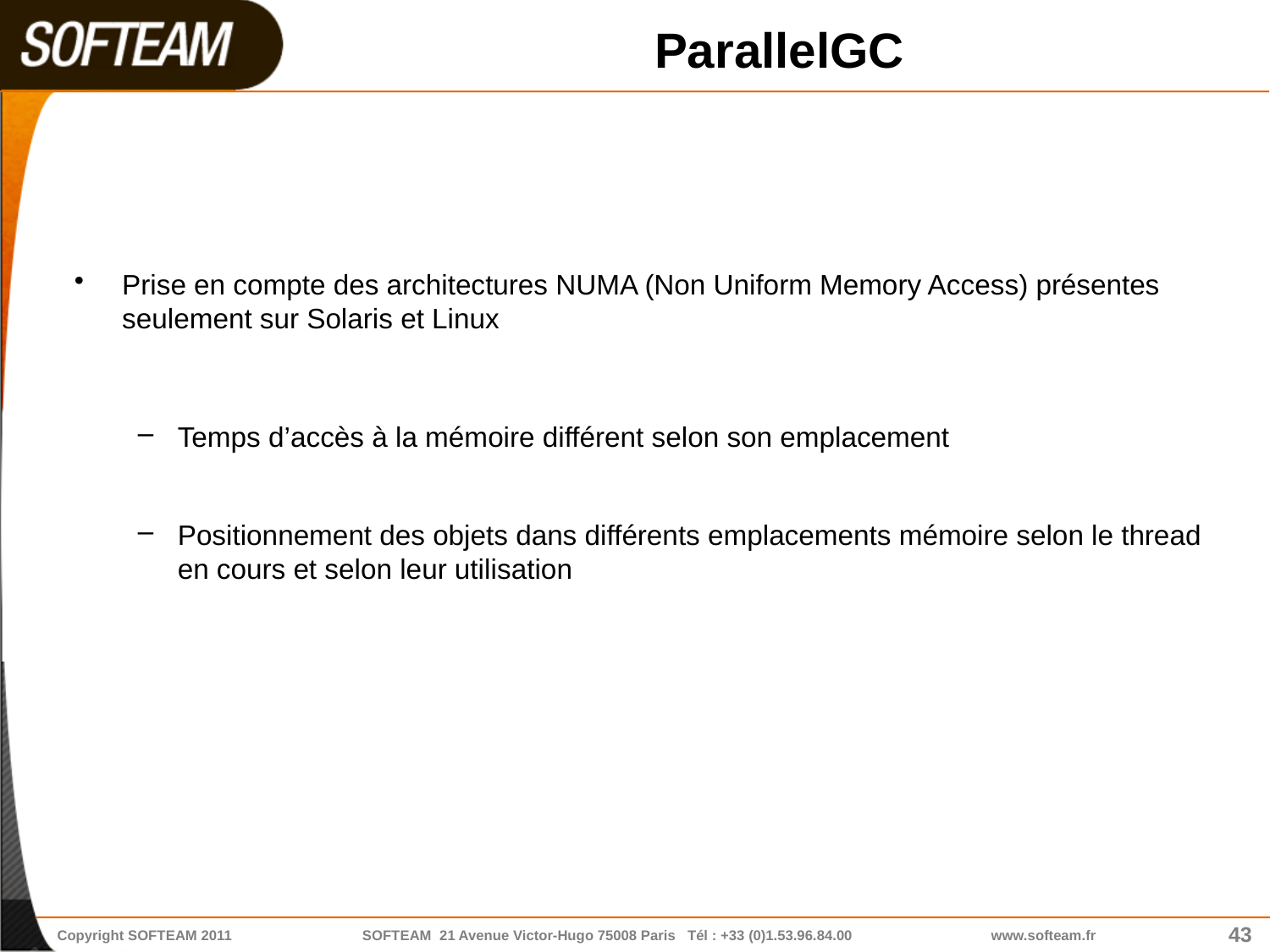

# ParallelGC
Prise en compte des architectures NUMA (Non Uniform Memory Access) présentes  seulement sur Solaris et Linux

Temps d’accès à la mémoire différent selon son emplacement

Positionnement des objets dans différents emplacements mémoire selon le thread en cours et selon leur utilisation